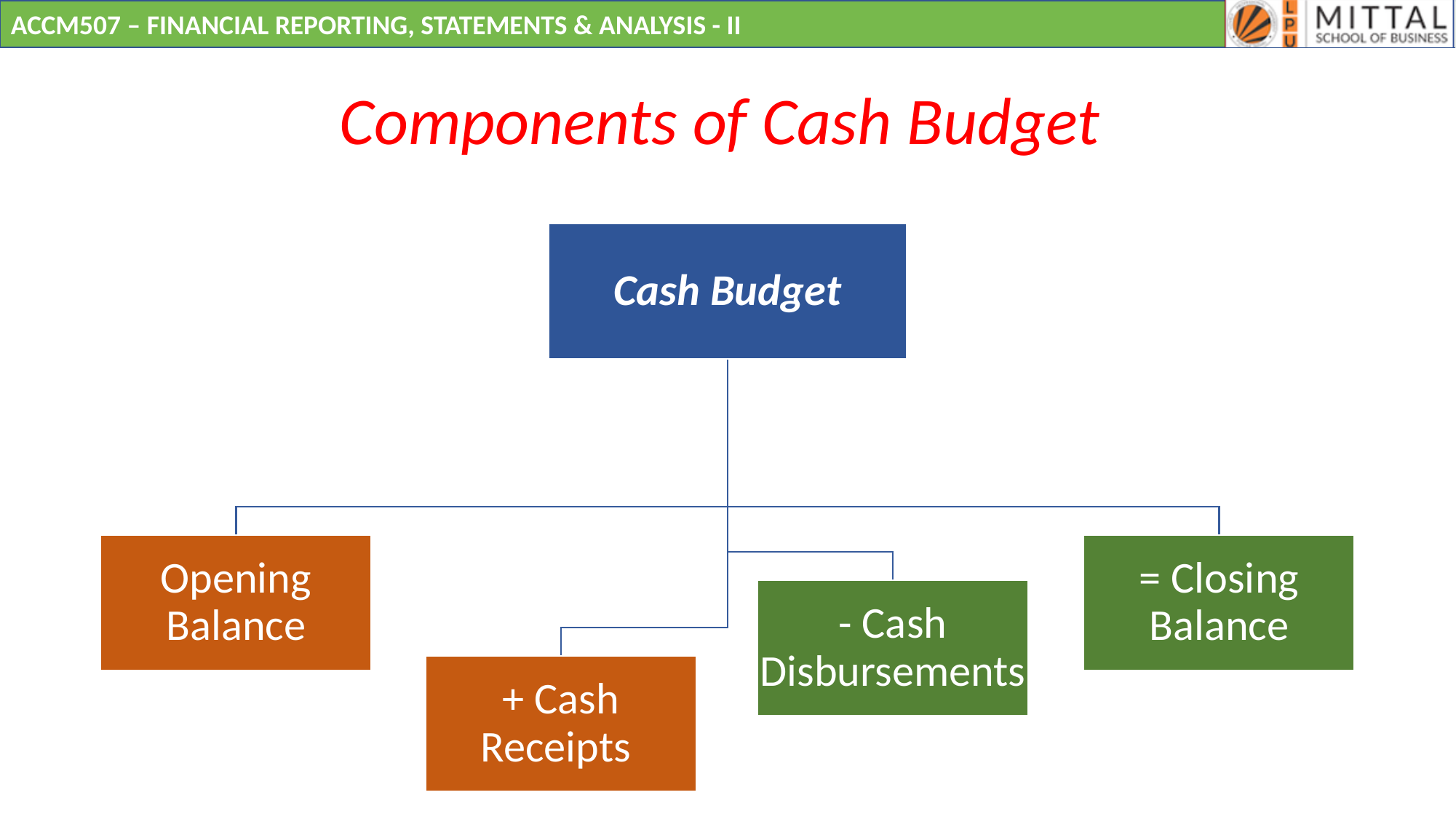

# Components of Cash Budget
Cash Budget
Opening Balance
+ Cash Receipts
- Cash Disbursements
= Closing Balance